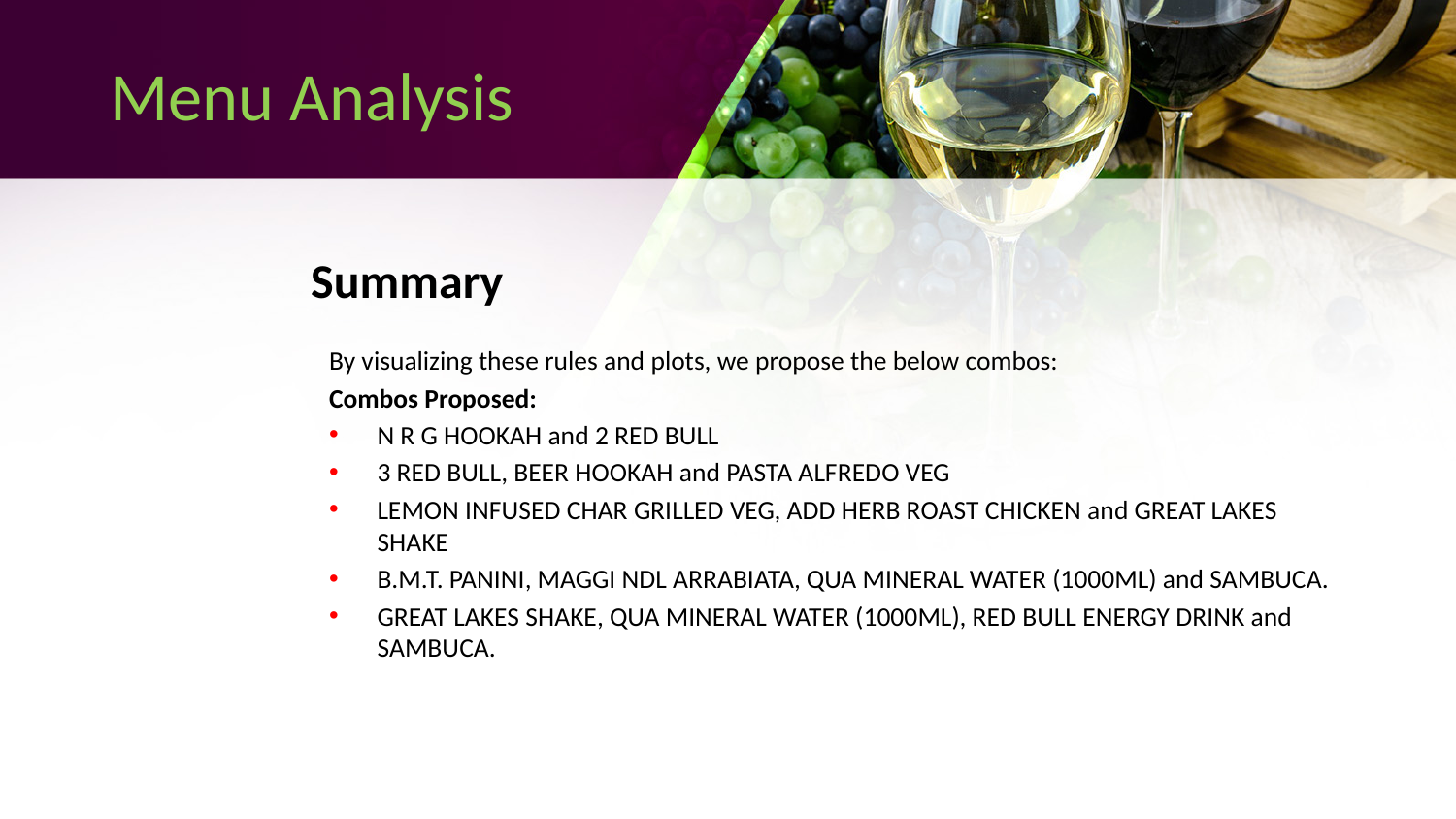

# Menu Analysis
Summary
By visualizing these rules and plots, we propose the below combos:
Combos Proposed:
N R G HOOKAH and 2 RED BULL
3 RED BULL, BEER HOOKAH and PASTA ALFREDO VEG
LEMON INFUSED CHAR GRILLED VEG, ADD HERB ROAST CHICKEN and GREAT LAKES SHAKE
B.M.T. PANINI, MAGGI NDL ARRABIATA, QUA MINERAL WATER (1000ML) and SAMBUCA.
GREAT LAKES SHAKE, QUA MINERAL WATER (1000ML), RED BULL ENERGY DRINK and SAMBUCA.